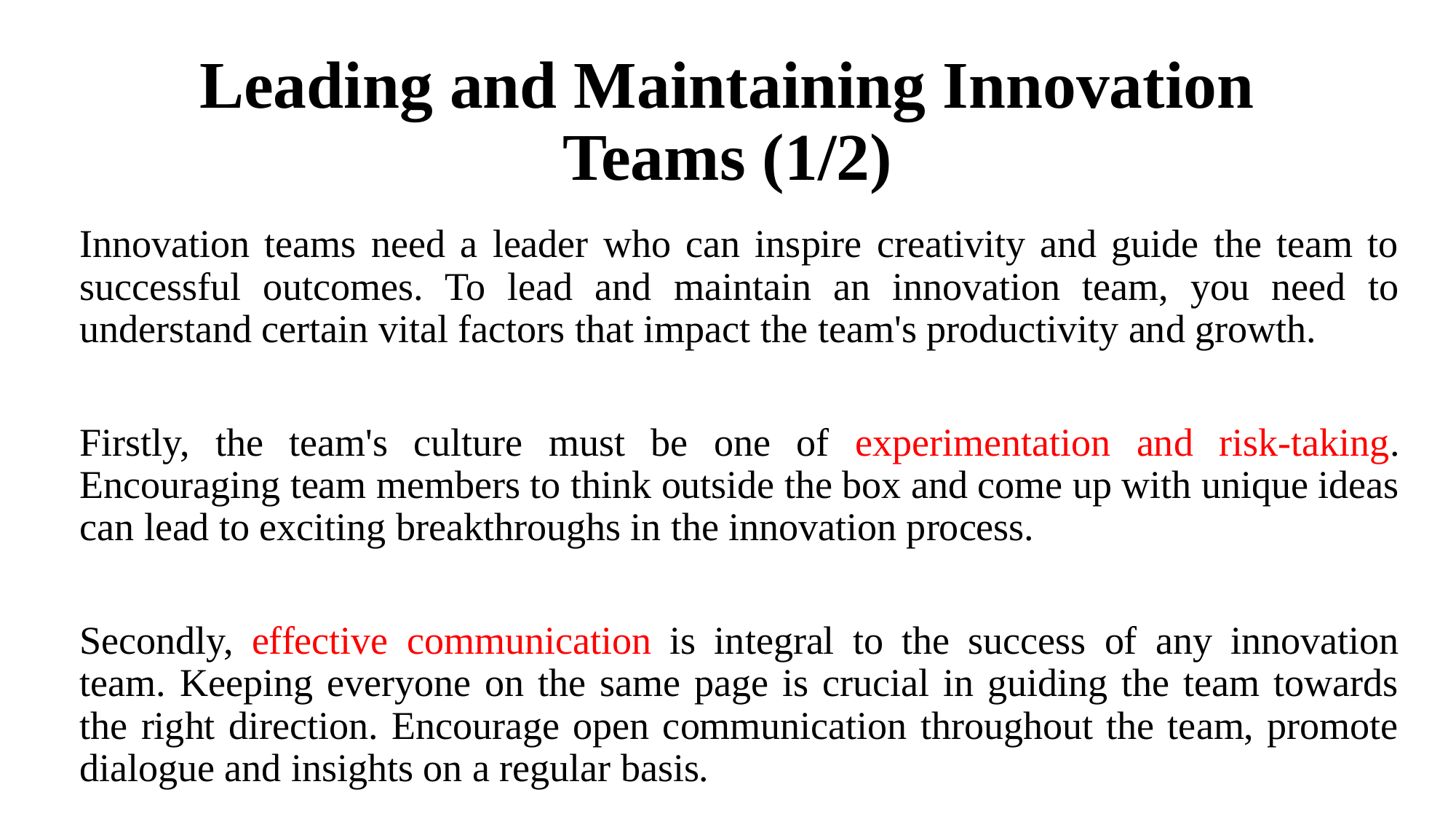

# Leading and Maintaining Innovation Teams (1/2)
Innovation teams need a leader who can inspire creativity and guide the team to successful outcomes. To lead and maintain an innovation team, you need to understand certain vital factors that impact the team's productivity and growth.

Firstly, the team's culture must be one of experimentation and risk-taking. Encouraging team members to think outside the box and come up with unique ideas can lead to exciting breakthroughs in the innovation process.

Secondly, effective communication is integral to the success of any innovation team. Keeping everyone on the same page is crucial in guiding the team towards the right direction. Encourage open communication throughout the team, promote dialogue and insights on a regular basis.